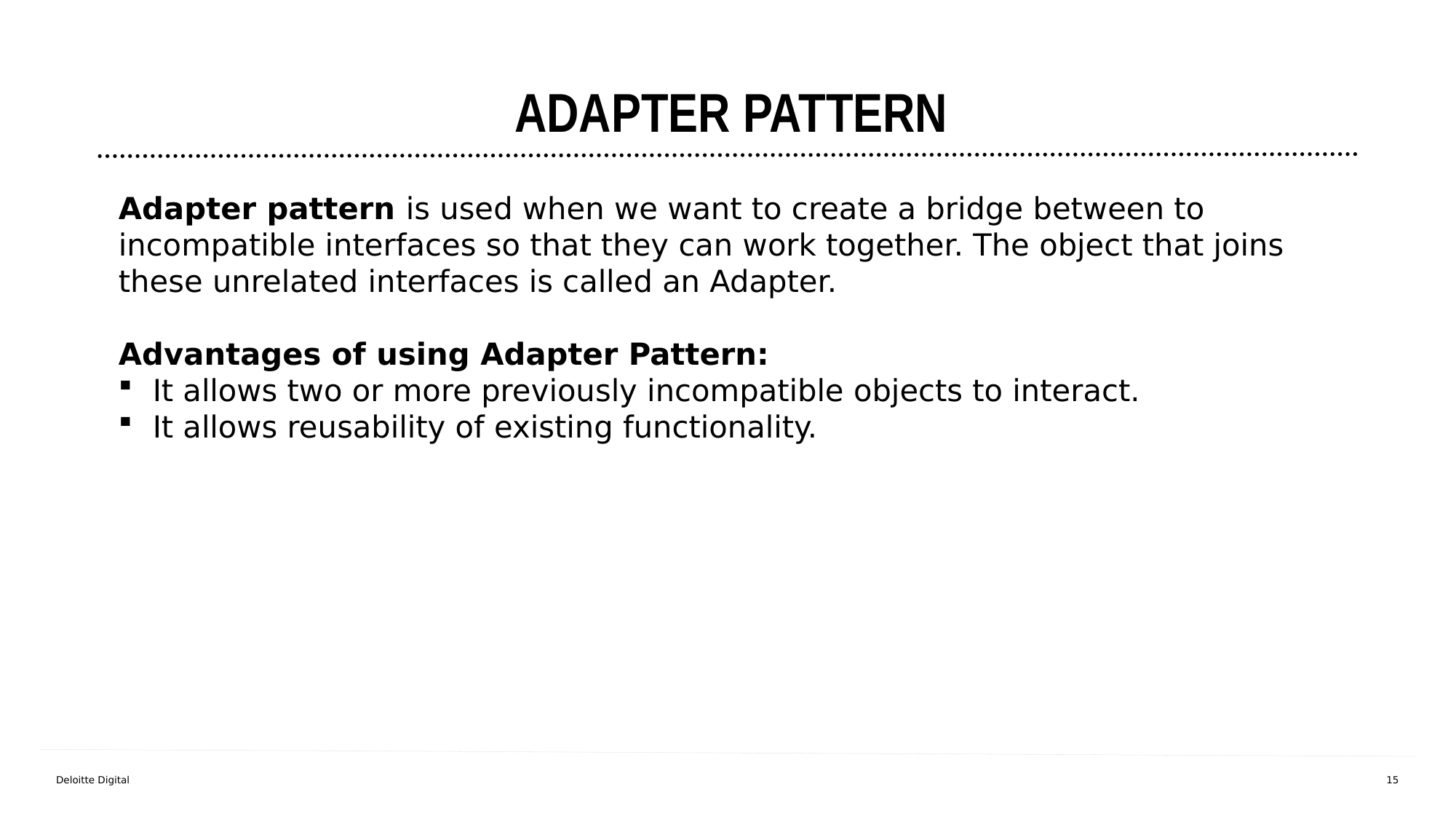

# adapter pattern
Adapter pattern is used when we want to create a bridge between to incompatible interfaces so that they can work together. The object that joins these unrelated interfaces is called an Adapter.

Advantages of using Adapter Pattern:
It allows two or more previously incompatible objects to interact.
It allows reusability of existing functionality.